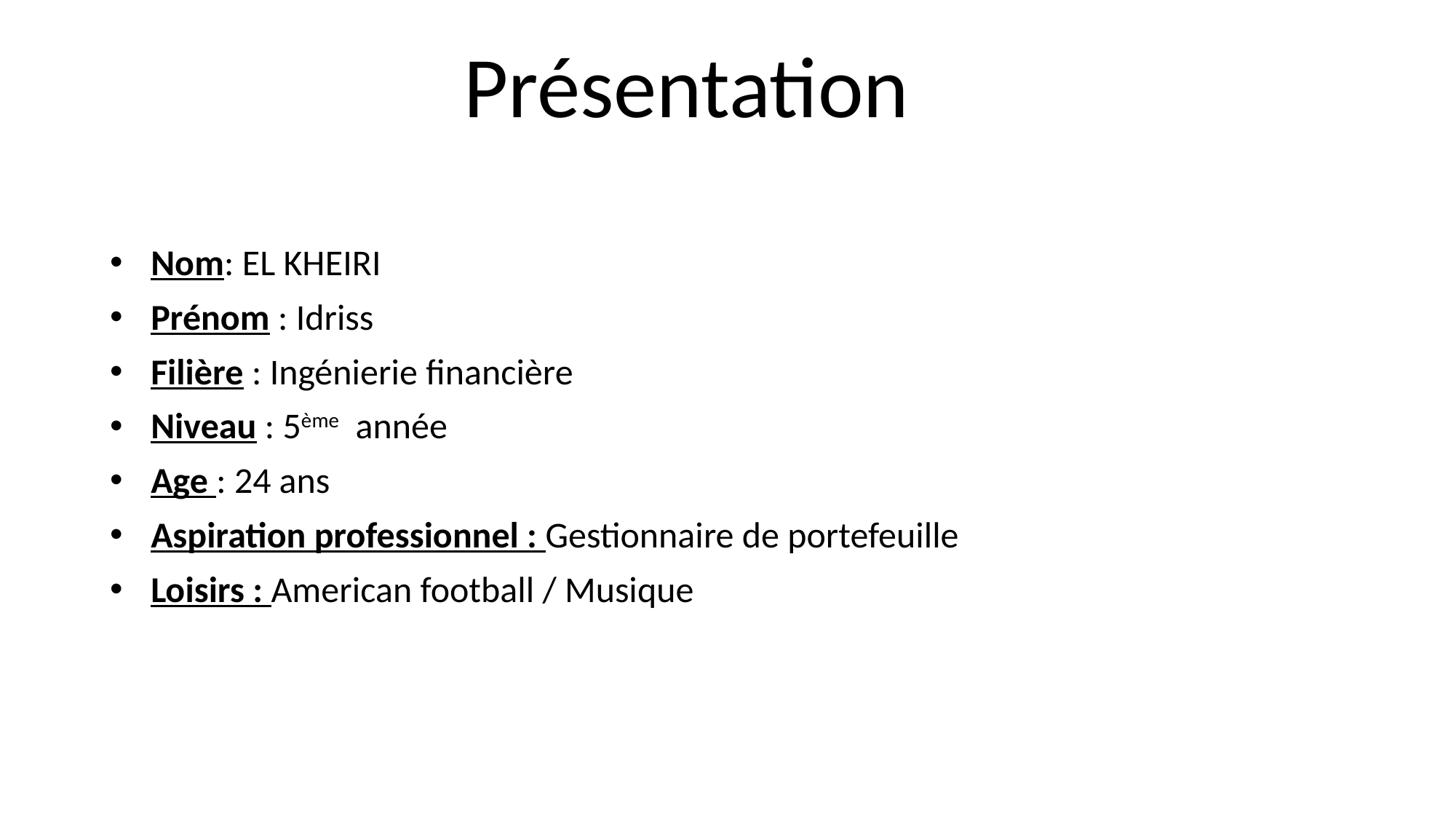

# Présentation
Nom: EL KHEIRI
Prénom : Idriss
Filière : Ingénierie financière
Niveau : 5ème  année
Age : 24 ans
Aspiration professionnel : Gestionnaire de portefeuille
Loisirs : American football / Musique